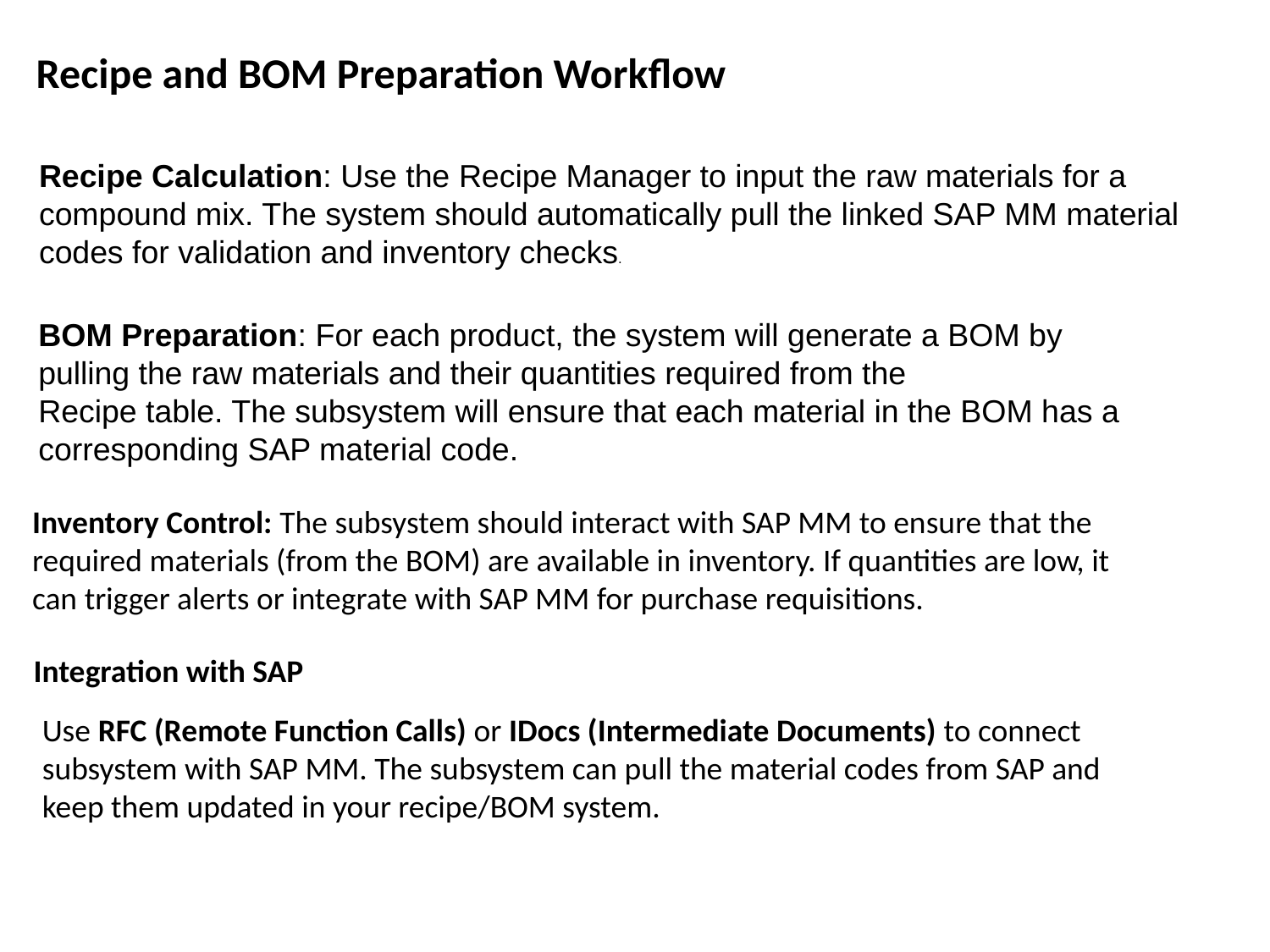

Recipe and BOM Preparation Workflow
Recipe Calculation: Use the Recipe Manager to input the raw materials for a
compound mix. The system should automatically pull the linked SAP MM material
codes for validation and inventory checks.
BOM Preparation: For each product, the system will generate a BOM by
pulling the raw materials and their quantities required from the
Recipe table. The subsystem will ensure that each material in the BOM has a
corresponding SAP material code.
Inventory Control: The subsystem should interact with SAP MM to ensure that the required materials (from the BOM) are available in inventory. If quantities are low, it can trigger alerts or integrate with SAP MM for purchase requisitions.
Integration with SAP
Use RFC (Remote Function Calls) or IDocs (Intermediate Documents) to connect  subsystem with SAP MM. The subsystem can pull the material codes from SAP and keep them updated in your recipe/BOM system.